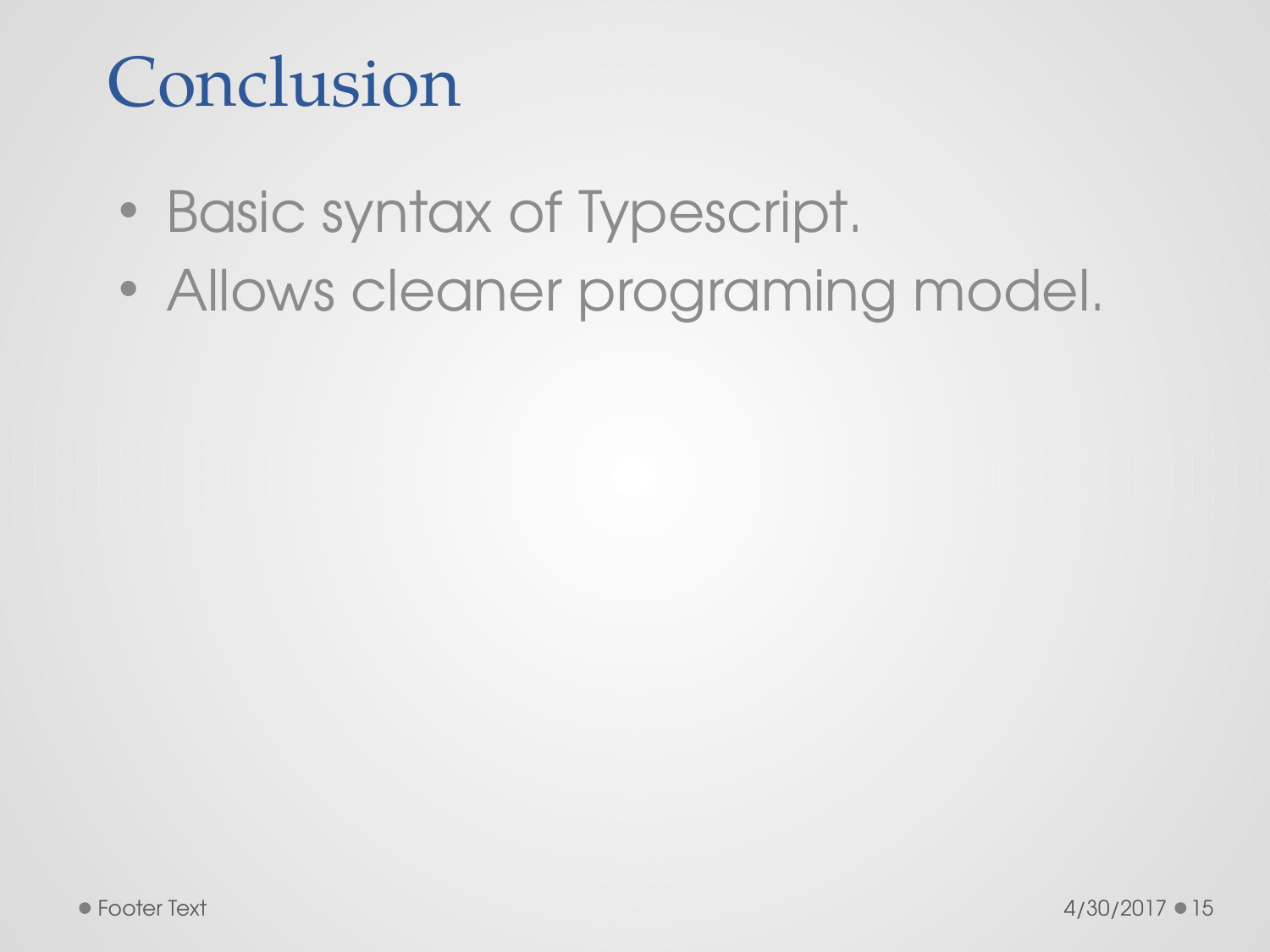

# Conclusion
Basic syntax of Typescript.
Allows cleaner programing model.
Footer Text
4/30/2017
15